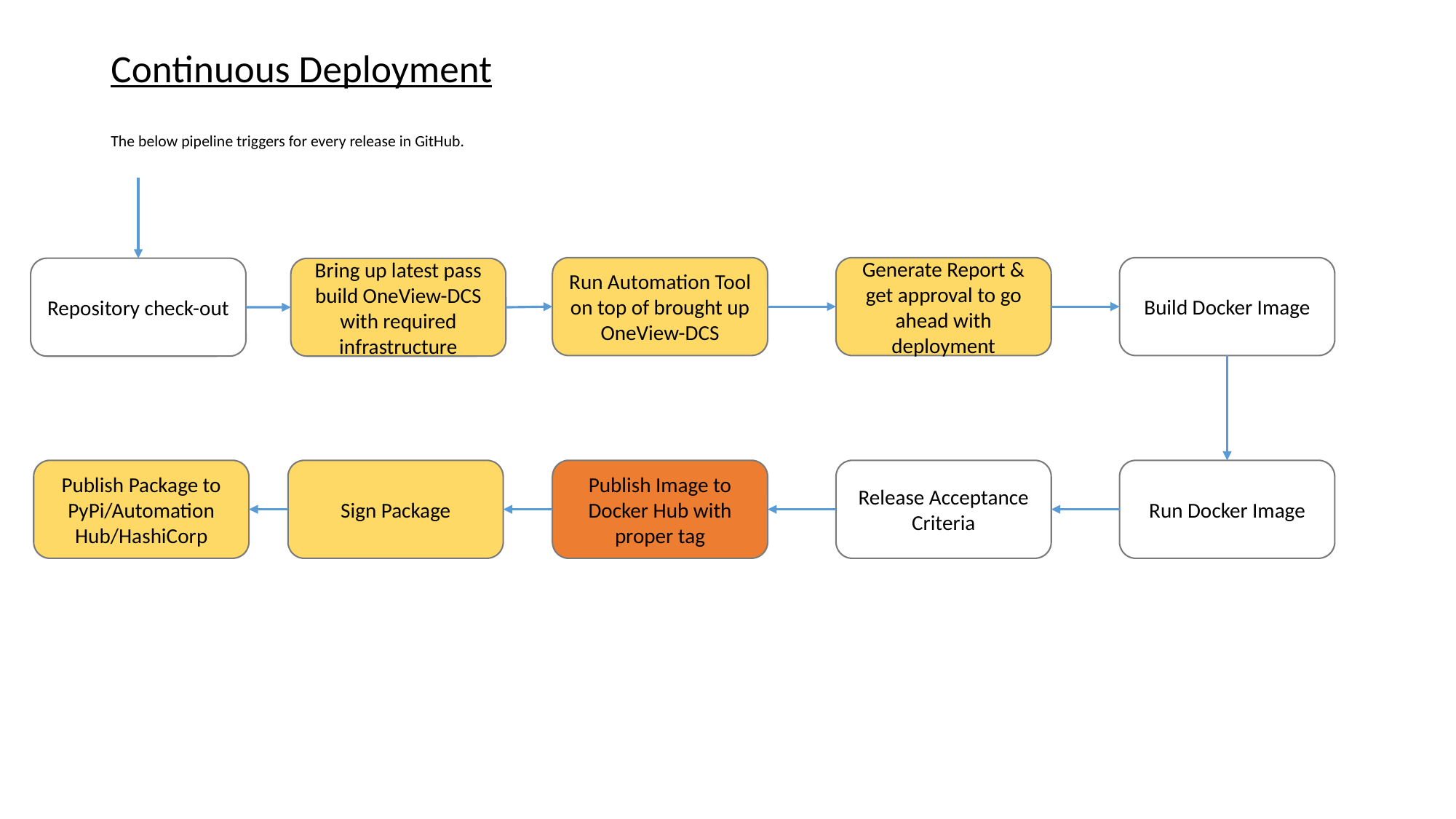

# Continuous Deployment The below pipeline triggers for every release in GitHub.
Build Docker Image
Run Automation Tool on top of brought up OneView-DCS
Generate Report & get approval to go ahead with deployment
Repository check-out
Bring up latest pass build OneView-DCS with required infrastructure
Publish Package to PyPi/Automation Hub/HashiCorp
Sign Package
Publish Image to Docker Hub with proper tag
Release Acceptance Criteria
Run Docker Image